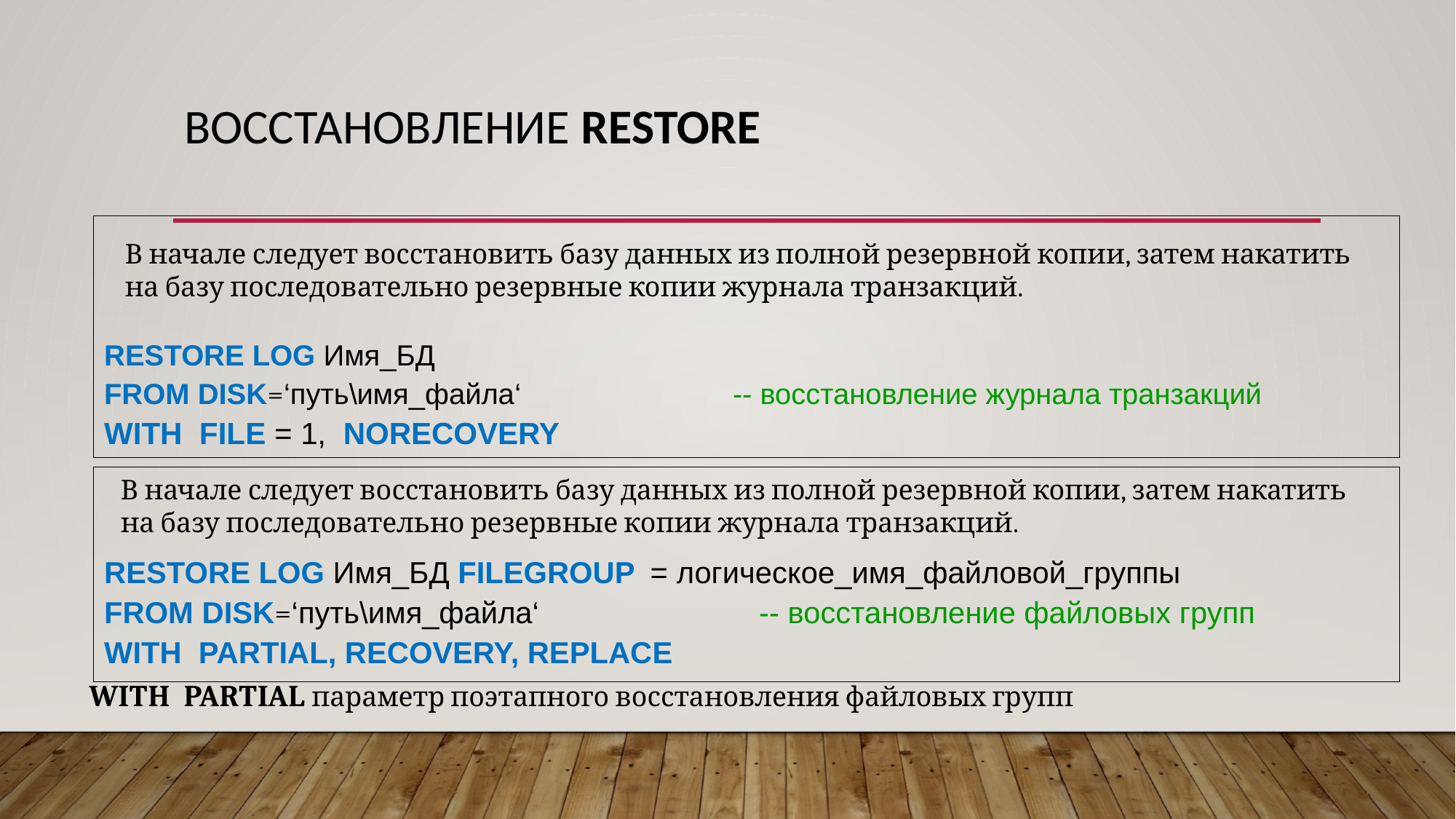

# Восстановление RESTORE

RESTORE log Имя_БД
FROM DISK=‘путь\имя_файла‘ 		-- восстановление журнала транзакций
WITH  FILE = 1,  NORECOVERY

В начале следует восстановить базу данных из полной резервной копии, затем накатить на базу последовательно резервные копии журнала транзакций.

RESTORE log Имя_БД filegroup  = логическое_имя_файловой_группы
FROM DISK=‘путь\имя_файла‘ 		-- восстановление файловых групп
WITH  PARTIAL, RECOVERY, REPLACE
В начале следует восстановить базу данных из полной резервной копии, затем накатить на базу последовательно резервные копии журнала транзакций.
WITH  PARTIAL параметр поэтапного восстановления файловых групп